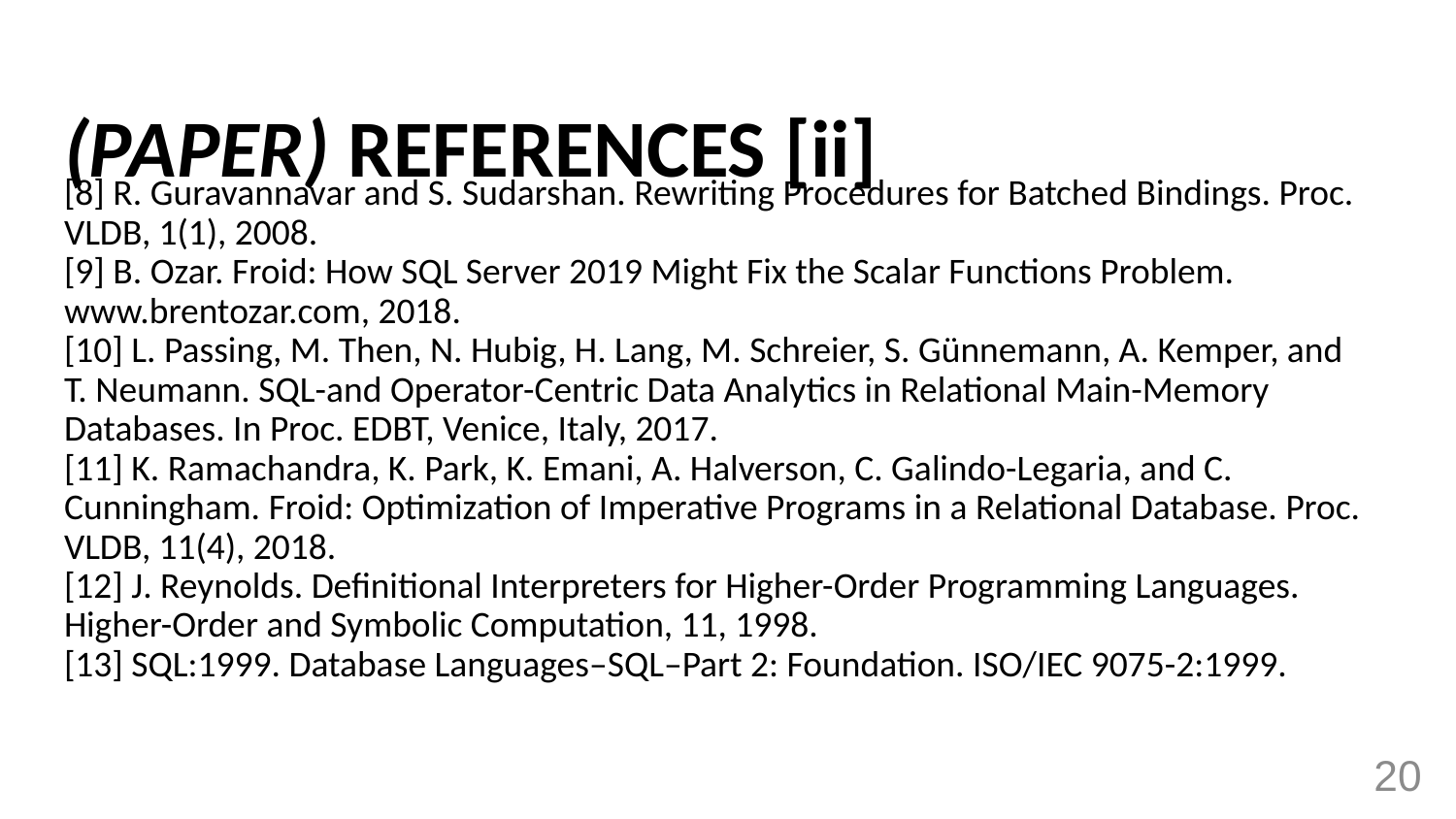

# (PAPER) REFERENCES [ii]
[8] R. Guravannavar and S. Sudarshan. Rewriting Procedures for Batched Bindings. Proc. VLDB, 1(1), 2008.
[9] B. Ozar. Froid: How SQL Server 2019 Might Fix the Scalar Functions Problem. www.brentozar.com, 2018.
[10] L. Passing, M. Then, N. Hubig, H. Lang, M. Schreier, S. Günnemann, A. Kemper, and T. Neumann. SQL-and Operator-Centric Data Analytics in Relational Main-Memory Databases. In Proc. EDBT, Venice, Italy, 2017.
[11] K. Ramachandra, K. Park, K. Emani, A. Halverson, C. Galindo-Legaria, and C. Cunningham. Froid: Optimization of Imperative Programs in a Relational Database. Proc. VLDB, 11(4), 2018.
[12] J. Reynolds. Definitional Interpreters for Higher-Order Programming Languages. Higher-Order and Symbolic Computation, 11, 1998.
[13] SQL:1999. Database Languages–SQL–Part 2: Foundation. ISO/IEC 9075-2:1999.

20